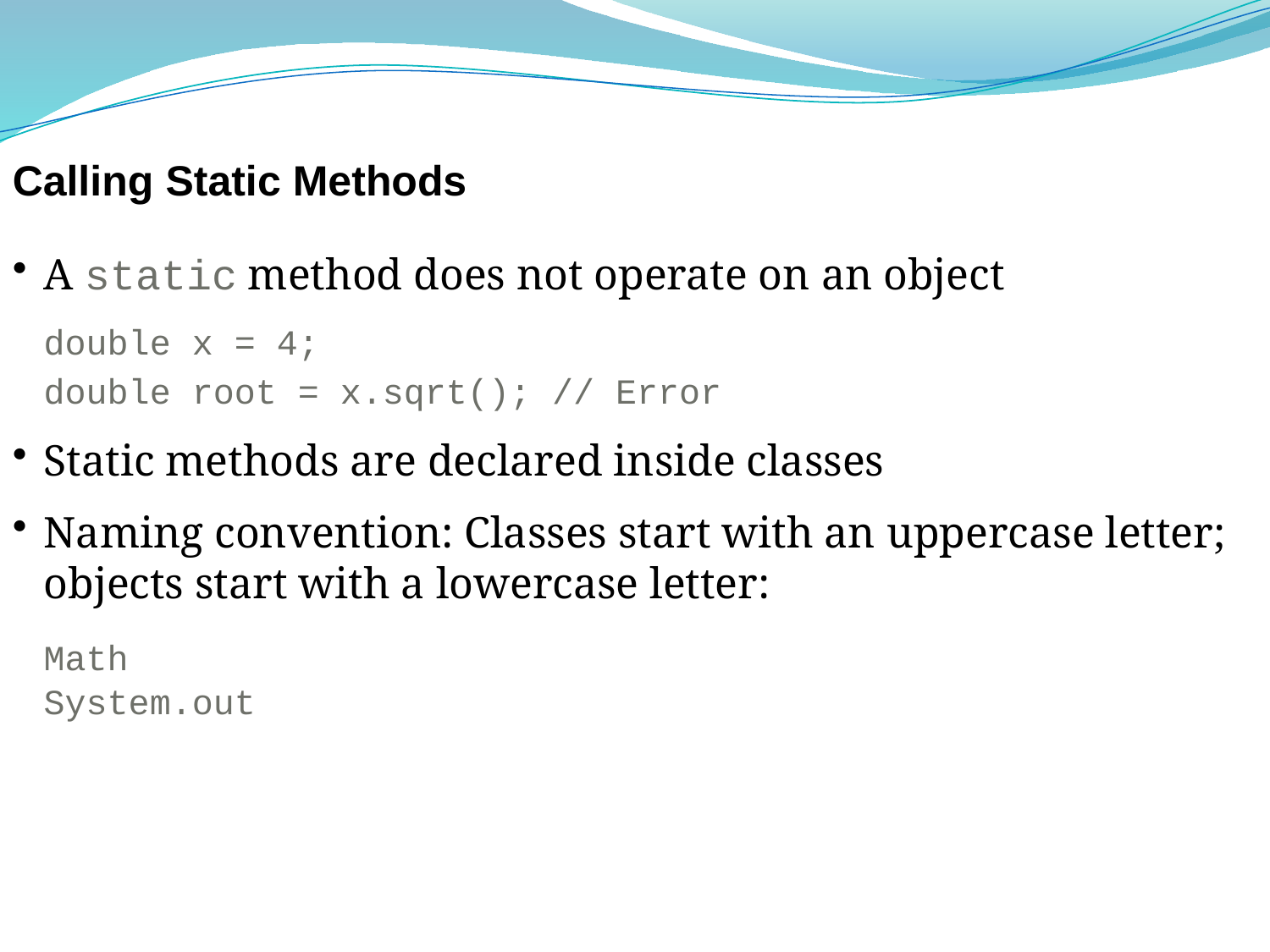

Calling Static Methods
A static method does not operate on an object
	double x = 4;
	double root = x.sqrt(); // Error
Static methods are declared inside classes
Naming convention: Classes start with an uppercase letter; objects start with a lowercase letter:
	Math
	System.out